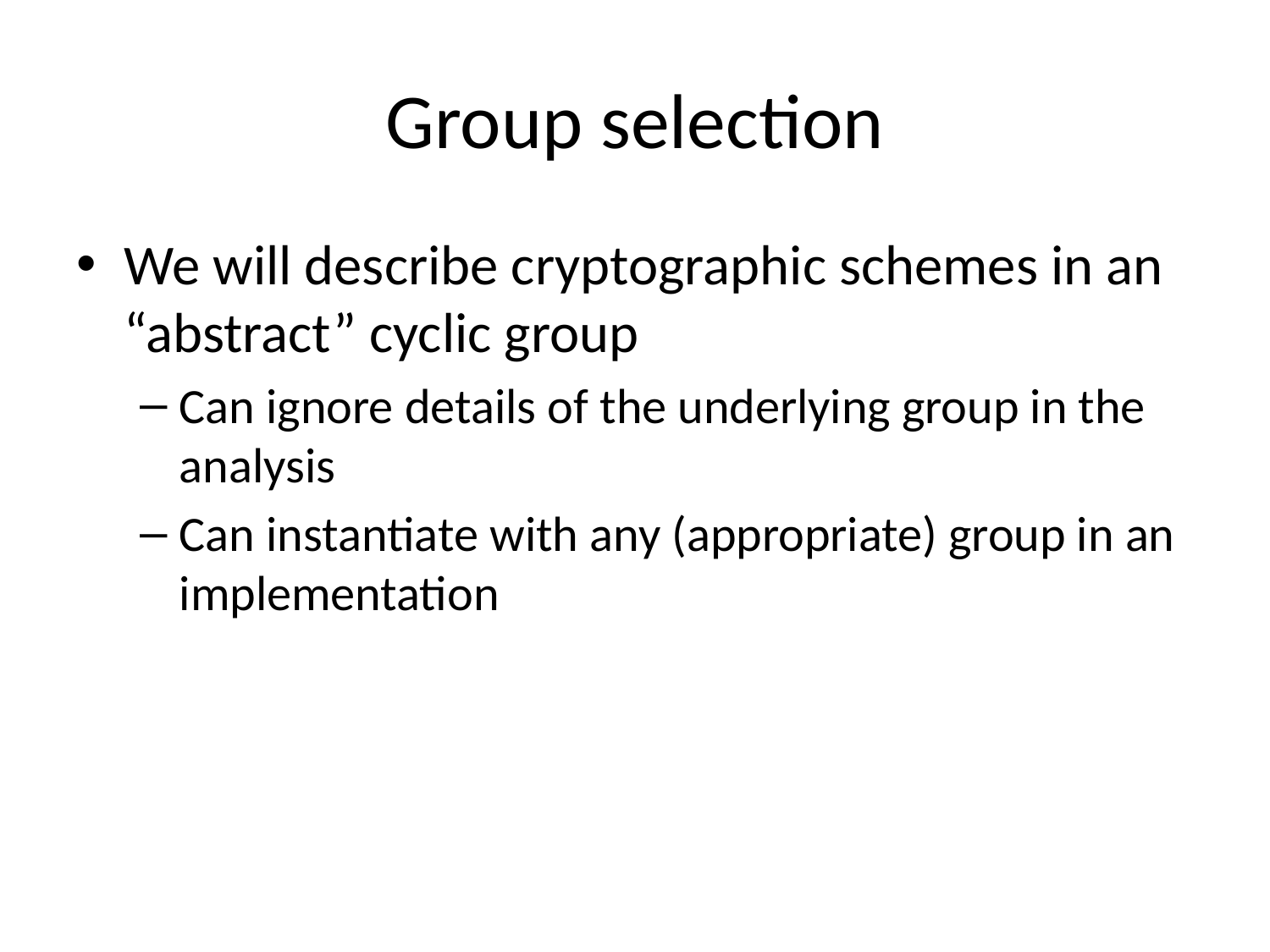

# Group selection
We will describe cryptographic schemes in an “abstract” cyclic group
Can ignore details of the underlying group in the analysis
Can instantiate with any (appropriate) group in an implementation